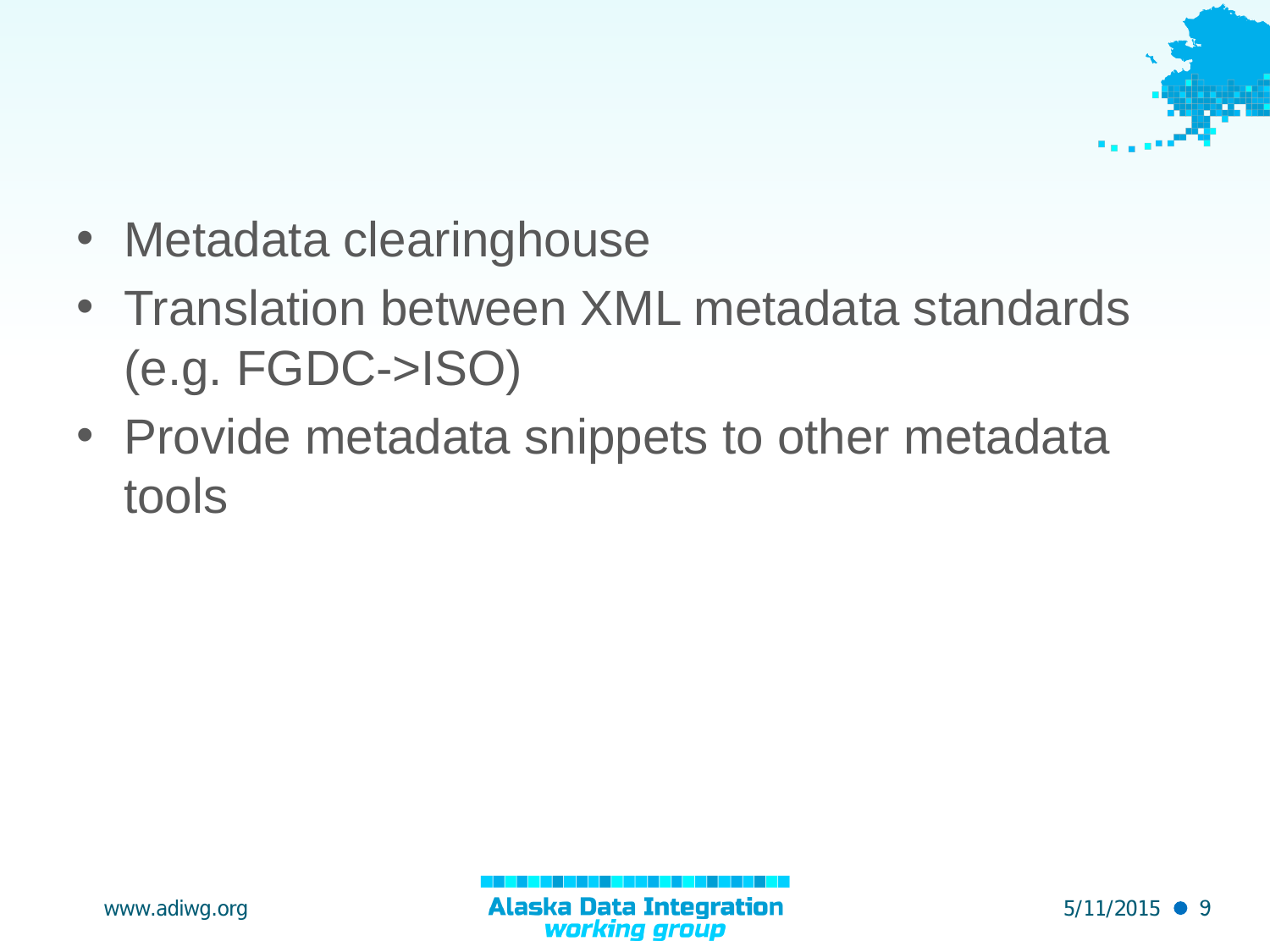

# Out of Scope
Metadata clearinghouse
Translation between XML metadata standards (e.g. FGDC->ISO)
Provide metadata snippets to other metadata tools

www.adiwg.org
5/11/2015
9